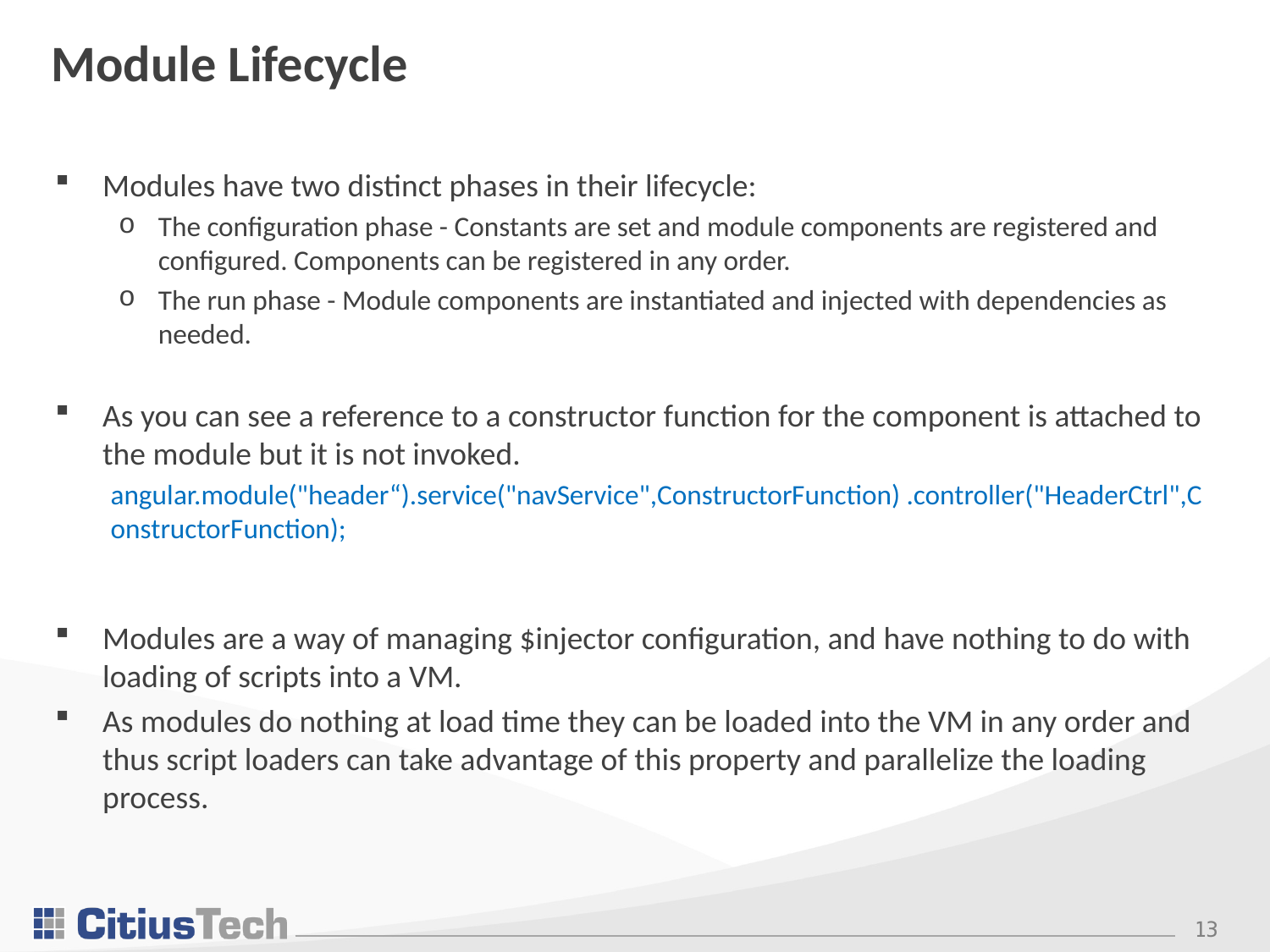

# Module Lifecycle
Modules have two distinct phases in their lifecycle:
The configuration phase - Constants are set and module components are registered and configured. Components can be registered in any order.
The run phase - Module components are instantiated and injected with dependencies as needed.

As you can see a reference to a constructor function for the component is attached to the module but it is not invoked.
angular.module("header“).service("navService",ConstructorFunction) .controller("HeaderCtrl",ConstructorFunction);

Modules are a way of managing $injector configuration, and have nothing to do with loading of scripts into a VM.
As modules do nothing at load time they can be loaded into the VM in any order and thus script loaders can take advantage of this property and parallelize the loading process.